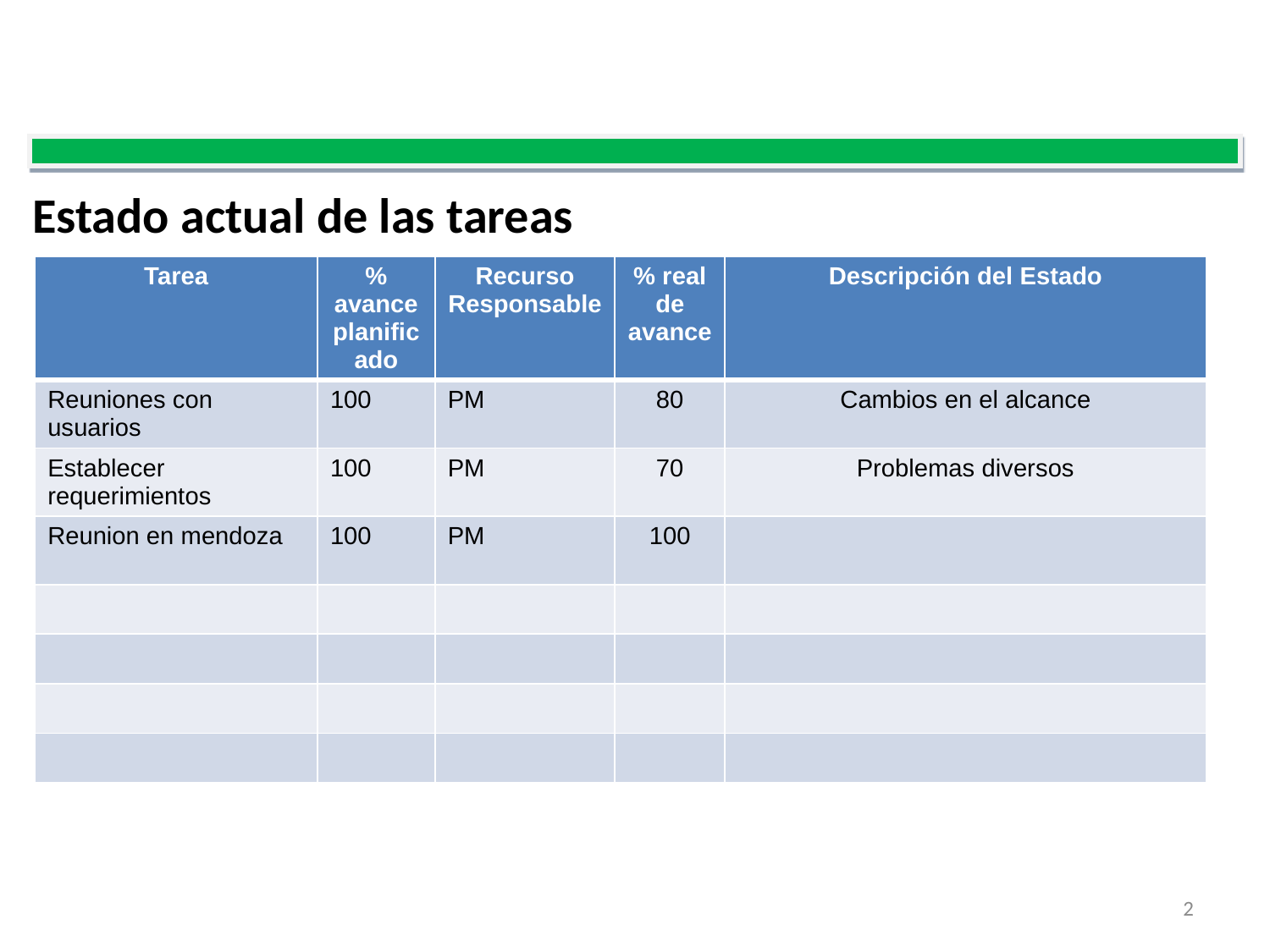

Estado actual de las tareas
| Tarea | % avance planificado | Recurso Responsable | % real de avance | Descripción del Estado |
| --- | --- | --- | --- | --- |
| Reuniones con usuarios | 100 | PM | 80 | Cambios en el alcance |
| Establecer requerimientos | 100 | PM | 70 | Problemas diversos |
| Reunion en mendoza | 100 | PM | 100 |  |
|  |  |  |  |  |
|  |  |  |  |  |
|  |  |  |  |  |
|  |  |  |  |  |
2